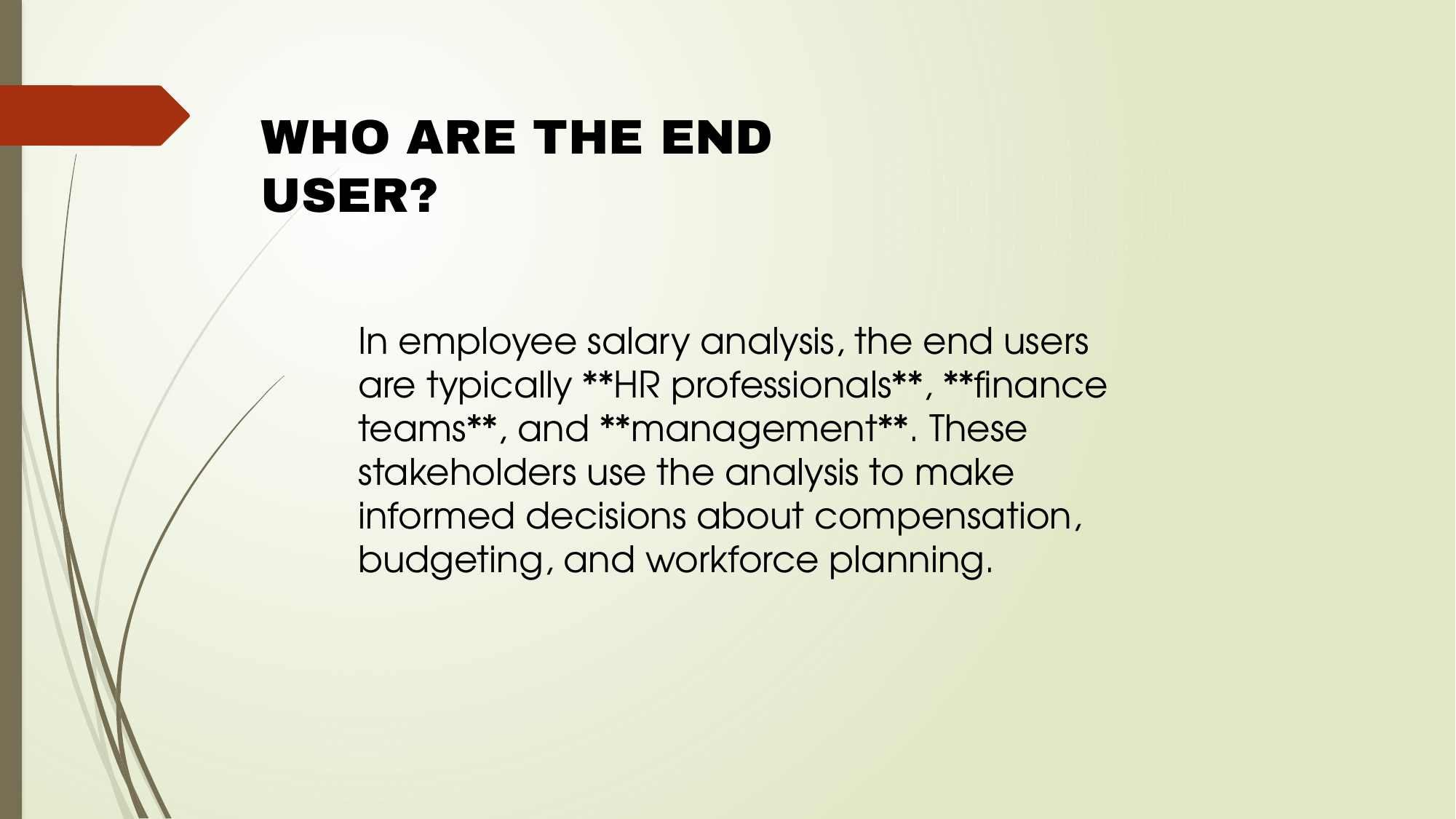

WHO ARE THE END USER?
In employee salary analysis, the end users are typically **HR professionals**, **finance teams**, and **management**. These stakeholders use the analysis to make informed decisions about compensation, budgeting, and workforce planning.